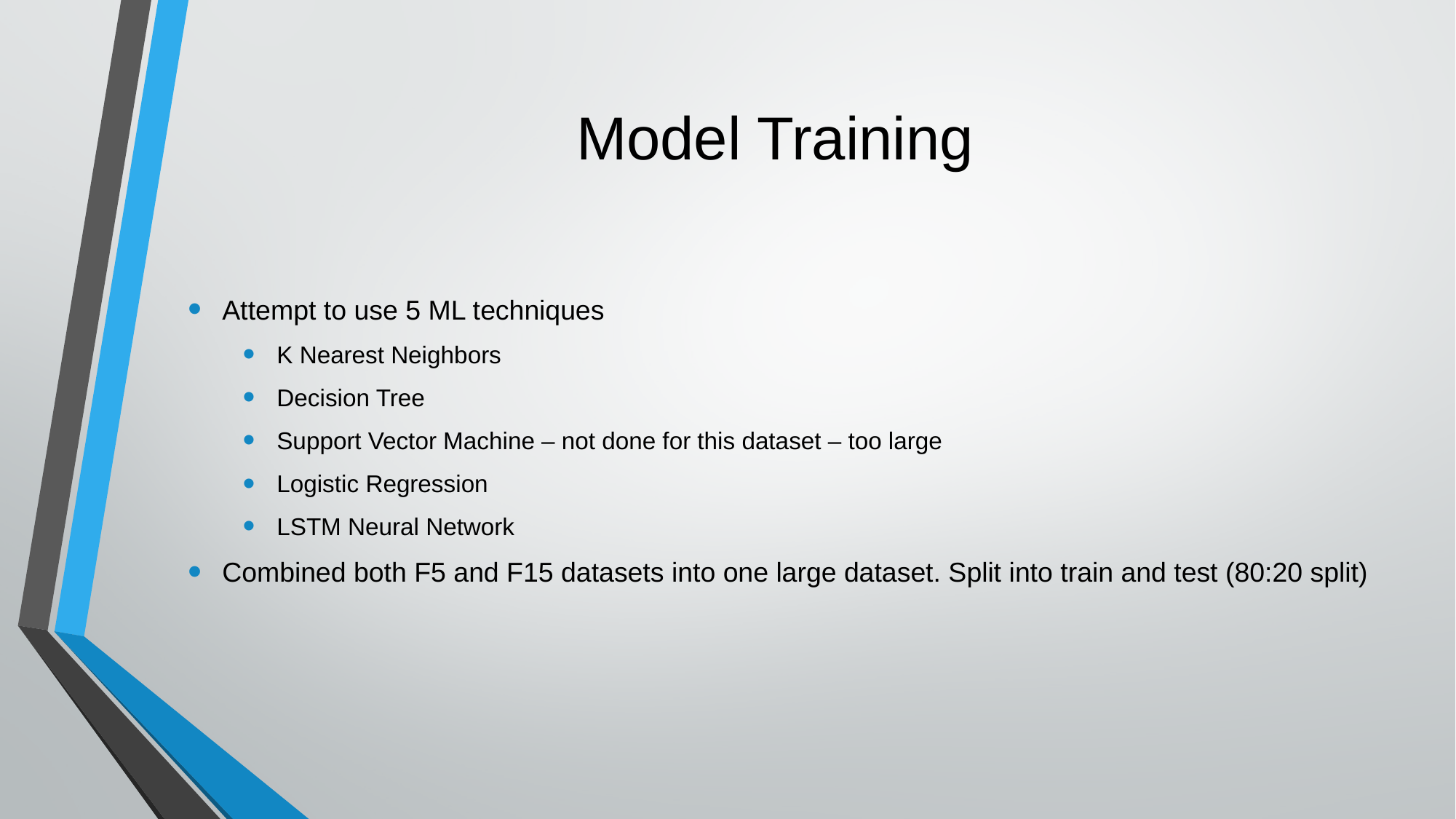

# Model Training
Attempt to use 5 ML techniques
K Nearest Neighbors
Decision Tree
Support Vector Machine – not done for this dataset – too large
Logistic Regression
LSTM Neural Network
Combined both F5 and F15 datasets into one large dataset. Split into train and test (80:20 split)